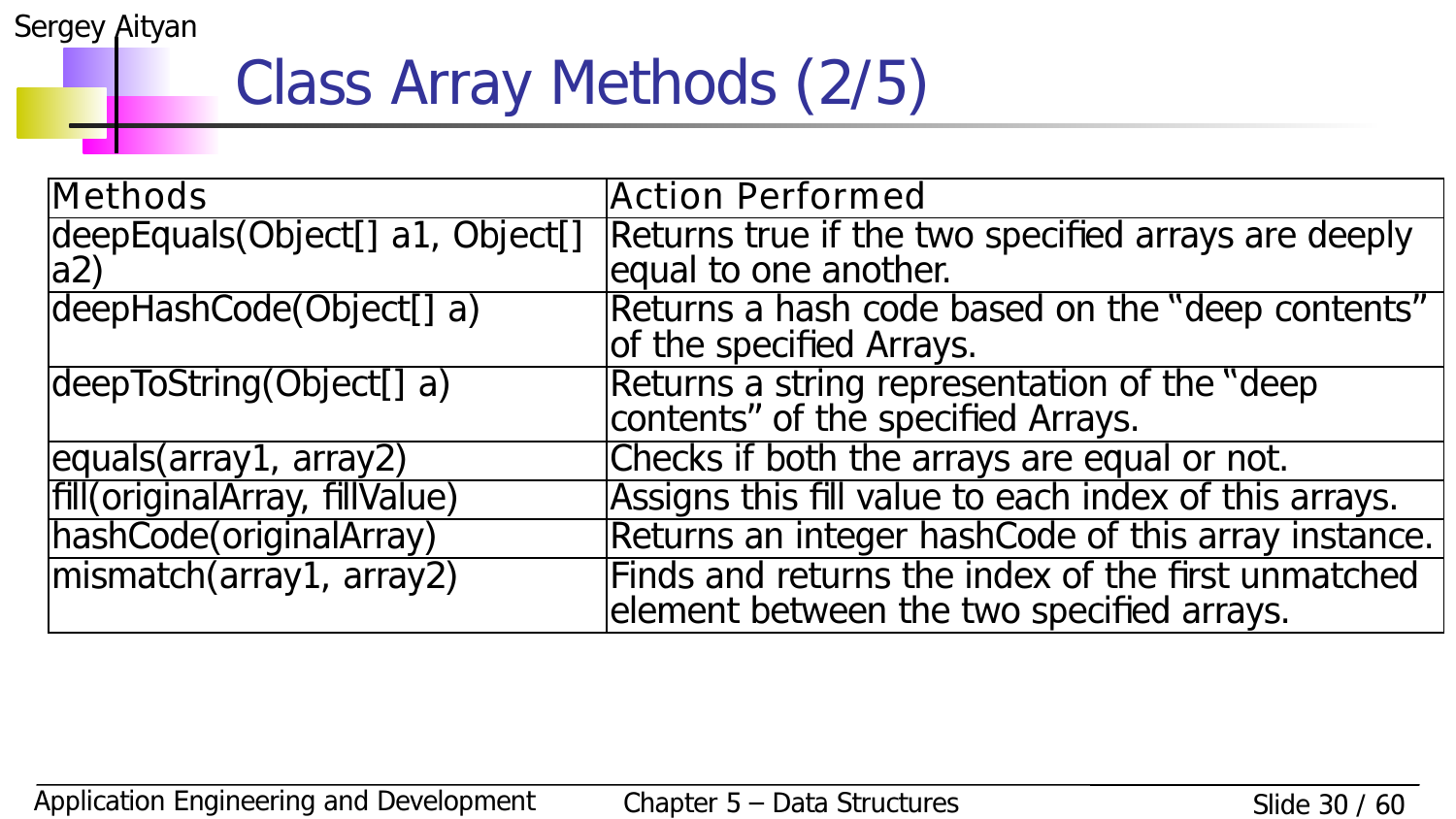

# Class Array Methods (2/5)
| Methods | Action Performed |
| --- | --- |
| deepEquals(Object[] a1, Object[] a2) | Returns true if the two specified arrays are deeply equal to one another. |
| deepHashCode(Object[] a) | Returns a hash code based on the “deep contents” of the specified Arrays. |
| deepToString(Object[] a) | Returns a string representation of the “deep contents” of the specified Arrays. |
| equals(array1, array2) | Checks if both the arrays are equal or not. |
| fill(originalArray, fillValue) | Assigns this fill value to each index of this arrays. |
| hashCode(originalArray) | Returns an integer hashCode of this array instance. |
| mismatch(array1, array2) | Finds and returns the index of the first unmatched element between the two specified arrays. |